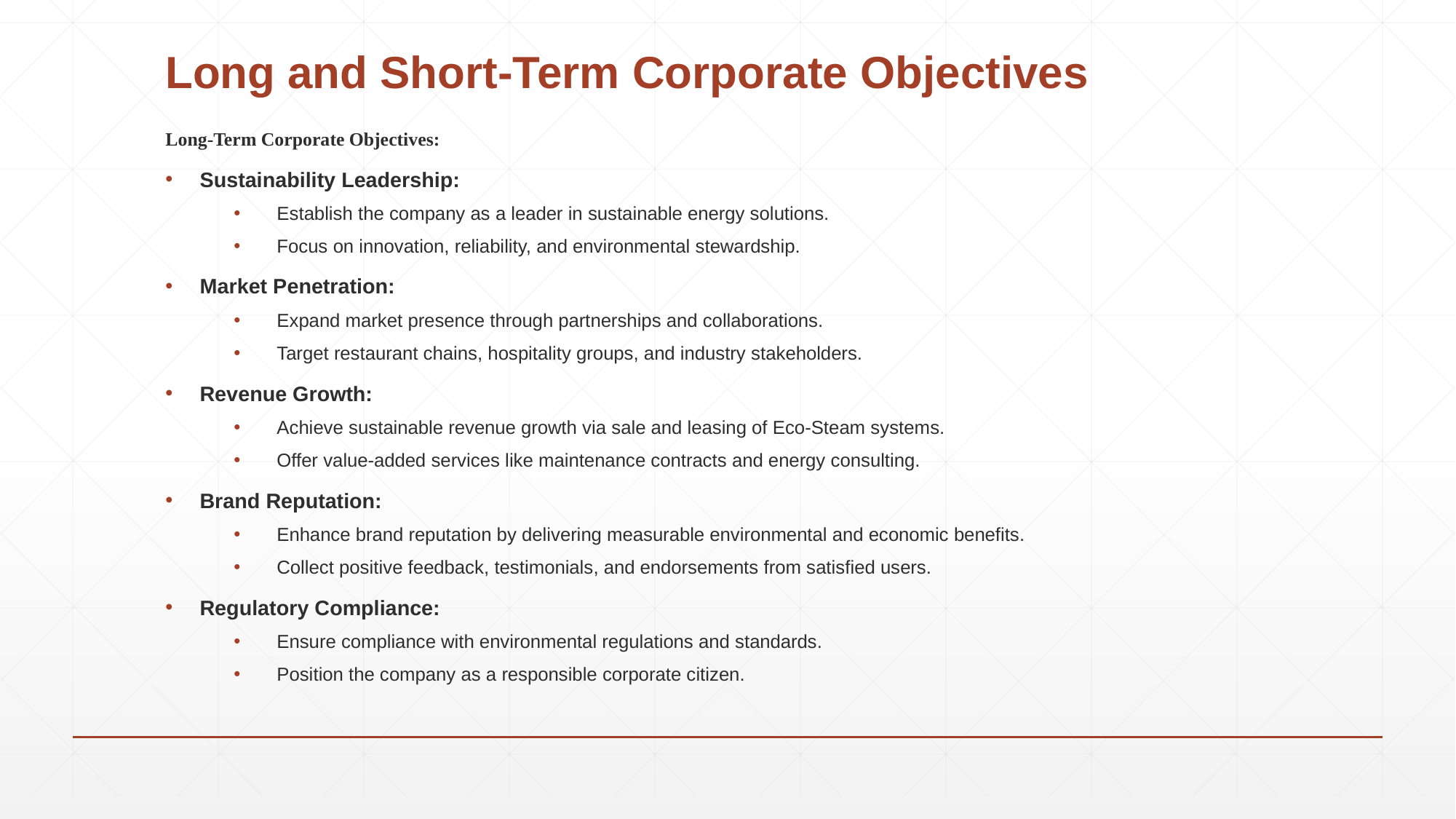

# Long and Short-Term Corporate Objectives
Long-Term Corporate Objectives:
Sustainability Leadership:
Establish the company as a leader in sustainable energy solutions.
Focus on innovation, reliability, and environmental stewardship.
Market Penetration:
Expand market presence through partnerships and collaborations.
Target restaurant chains, hospitality groups, and industry stakeholders.
Revenue Growth:
Achieve sustainable revenue growth via sale and leasing of Eco-Steam systems.
Offer value-added services like maintenance contracts and energy consulting.
Brand Reputation:
Enhance brand reputation by delivering measurable environmental and economic benefits.
Collect positive feedback, testimonials, and endorsements from satisfied users.
Regulatory Compliance:
Ensure compliance with environmental regulations and standards.
Position the company as a responsible corporate citizen.